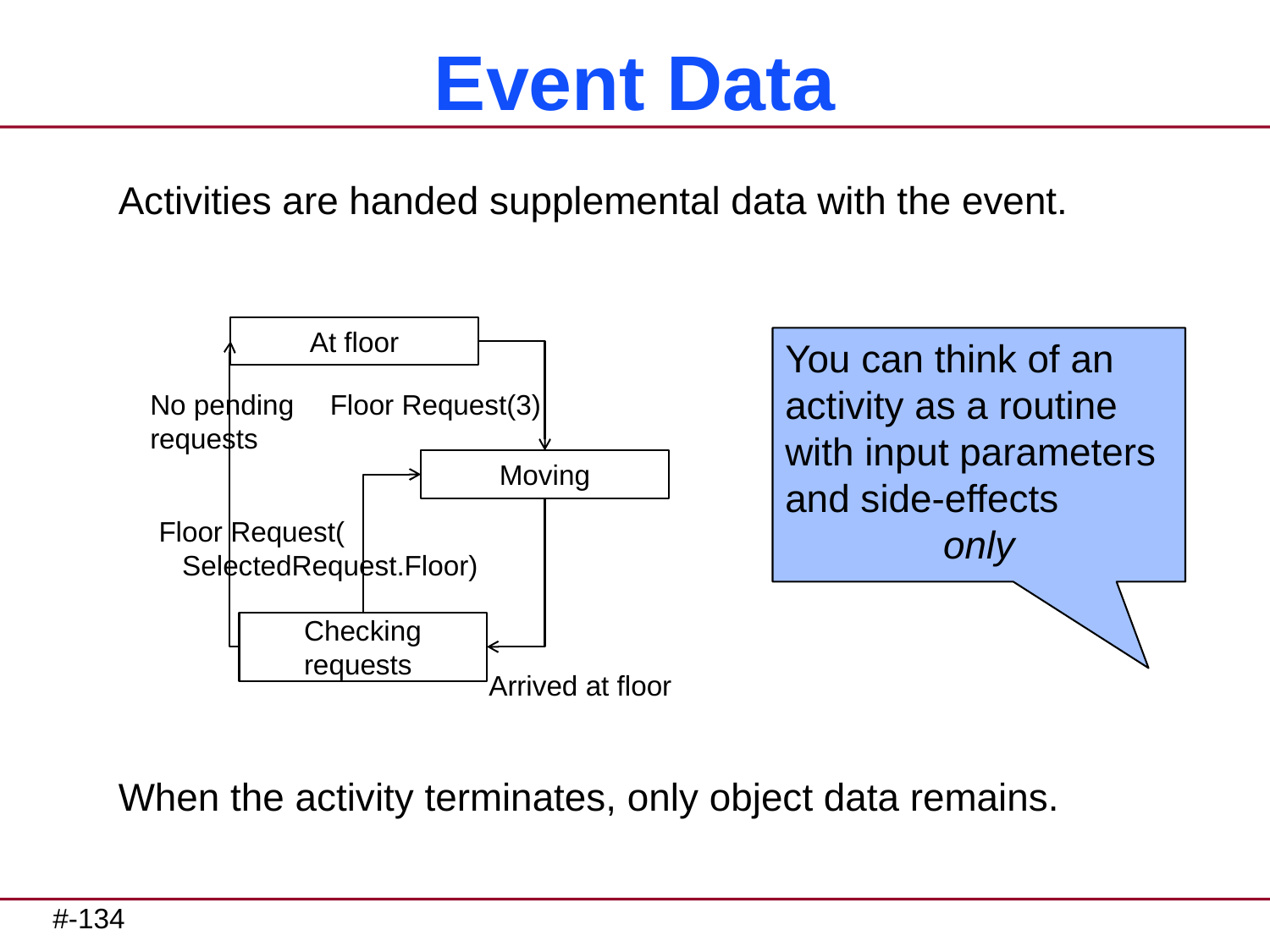

# Event Data
Activities are handed supplemental data with the event.

When the activity terminates, only object data remains.
At floor
You can think of an activity as a routine with input parameters and side-effects
only
No pending
requests
Floor Request(3)
Moving
Floor Request(
   SelectedRequest.Floor)
Checking requests
Arrived at floor